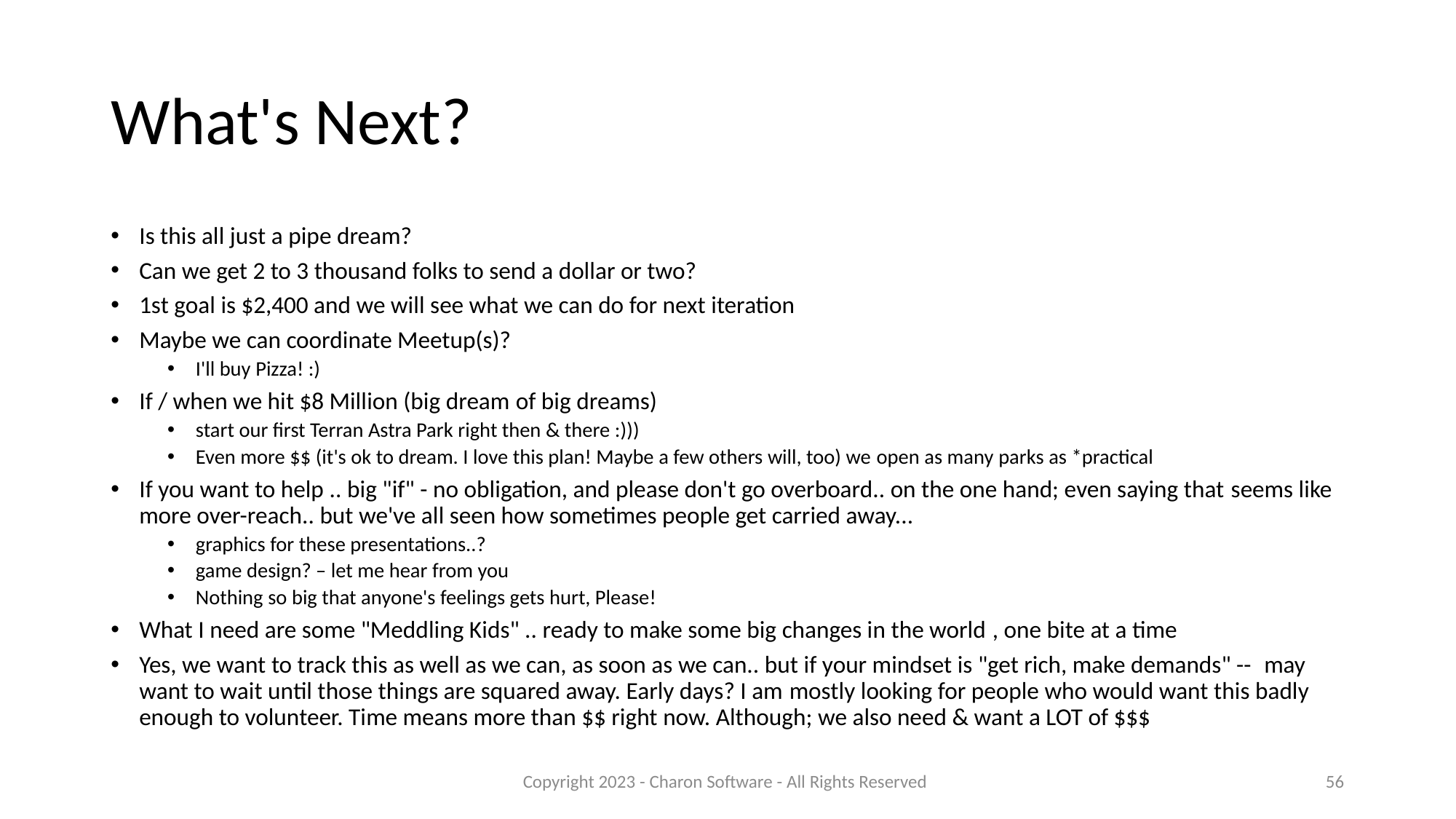

# What's Next?
Is this all just a pipe dream?
Can we get 2 to 3 thousand folks to send a dollar or two?
1st goal is $2,400 and we will see what we can do for next iteration
Maybe we can coordinate Meetup(s)?
I'll buy Pizza! :)
If / when we hit $8 Million (big dream of big dreams)
start our first Terran Astra Park right then & there :)))
Even more $$ (it's ok to dream. I love this plan! Maybe a few others will, too) we open as many parks as *practical
If you want to help .. big "if" - no obligation, and please don't go overboard.. on the one hand; even saying that seems like more over-reach.. but we've all seen how sometimes people get carried away...
graphics for these presentations..?
game design? – let me hear from you
Nothing so big that anyone's feelings gets hurt, Please!
What I need are some "Meddling Kids" .. ready to make some big changes in the world , one bite at a time
Yes, we want to track this as well as we can, as soon as we can.. but if your mindset is "get rich, make demands" --  may want to wait until those things are squared away. Early days? I am mostly looking for people who would want this badly enough to volunteer. Time means more than $$ right now. Although; we also need & want a LOT of $$$
Copyright 2023 - Charon Software - All Rights Reserved
56